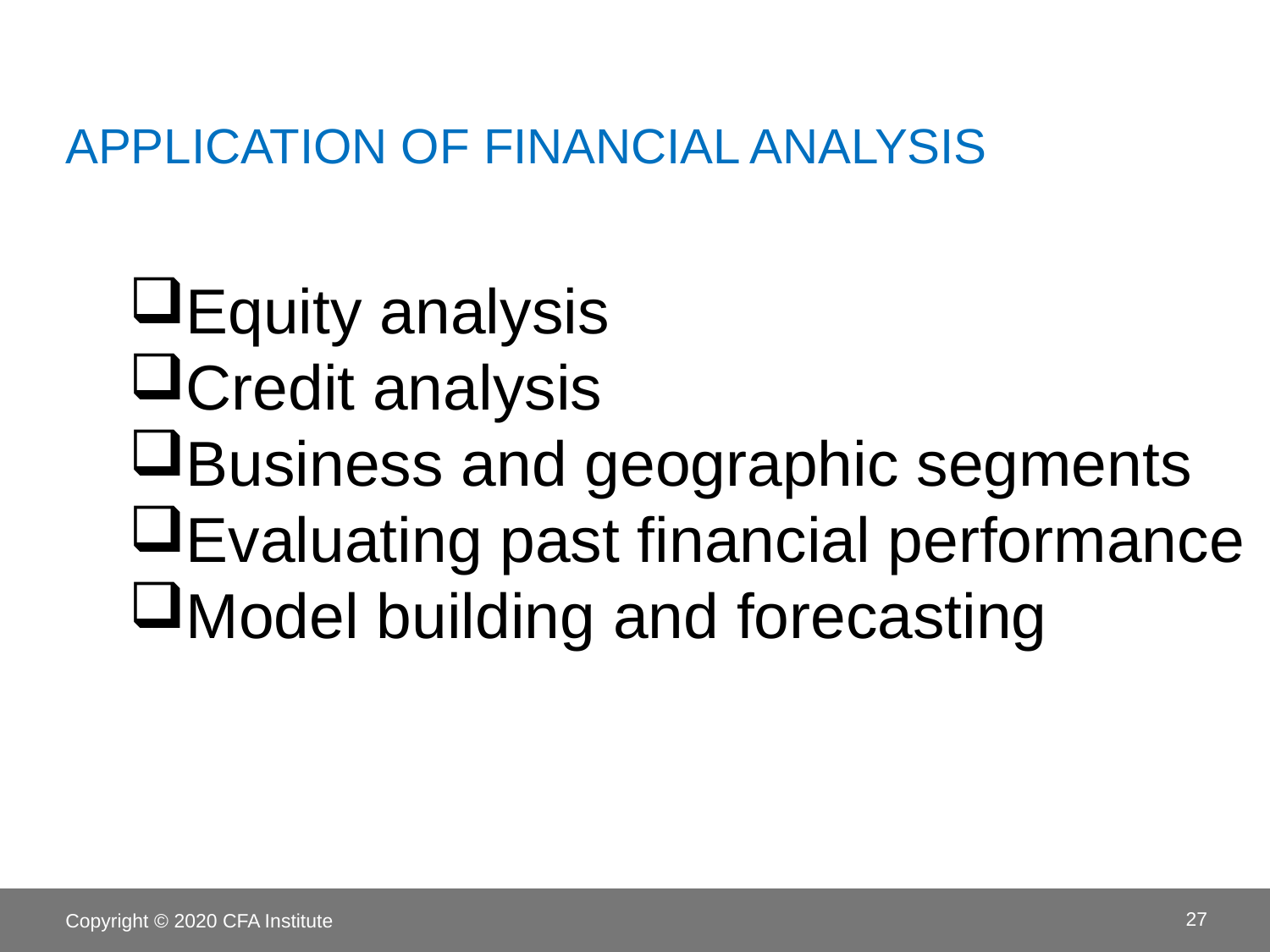

# Application of financial analysis
Equity analysis
Credit analysis
Business and geographic segments
Evaluating past financial performance
Model building and forecasting
Copyright © 2020 CFA Institute
27